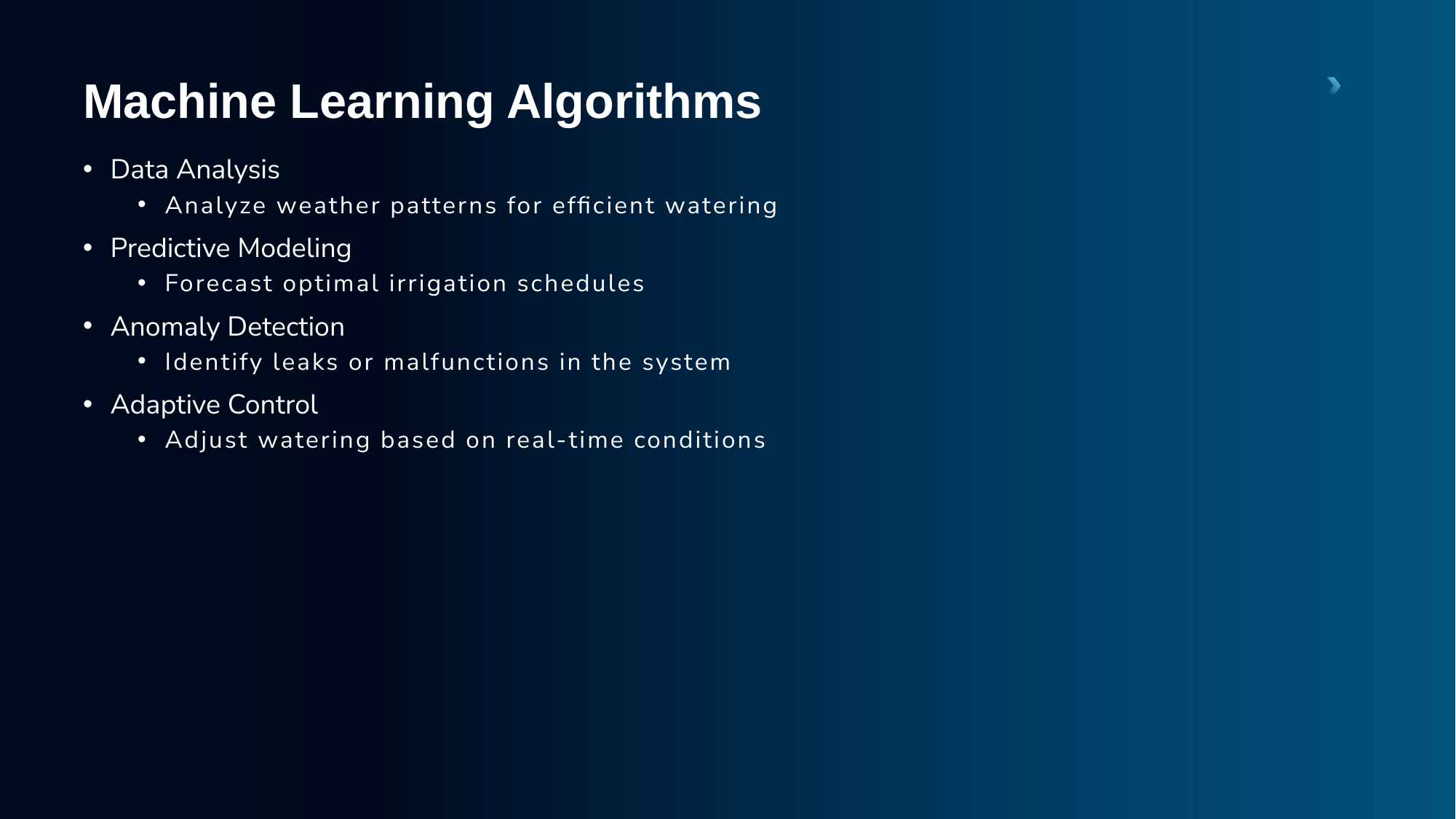

# Machine Learning Algorithms
Data Analysis
Analyze weather patterns for efficient watering
Predictive Modeling
Forecast optimal irrigation schedules
Anomaly Detection
Identify leaks or malfunctions in the system
Adaptive Control
Adjust watering based on real-time conditions